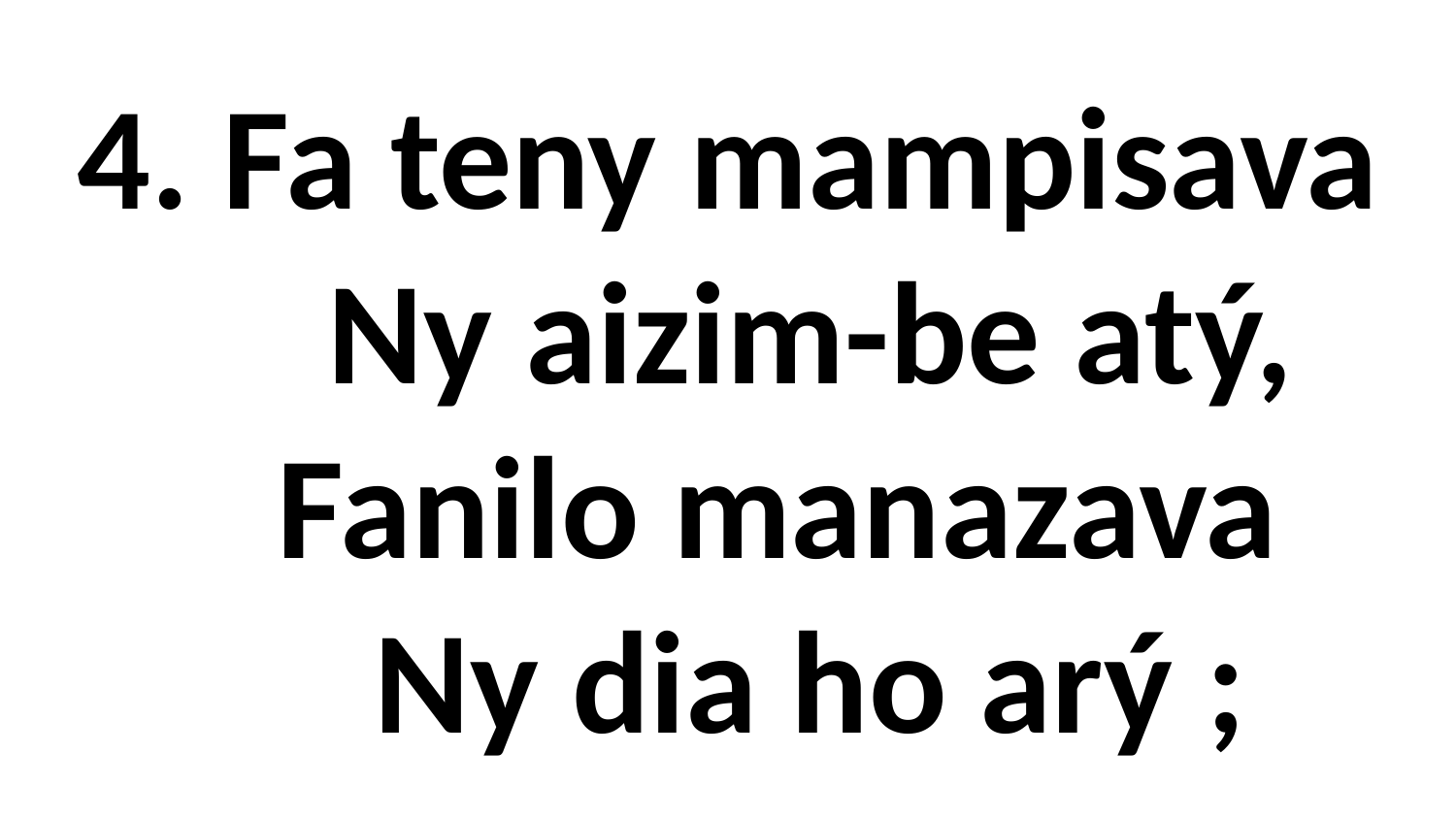

4. Fa teny mampisava
     Ny aizim-be atý,
   Fanilo manazava
     Ny dia ho arý ;